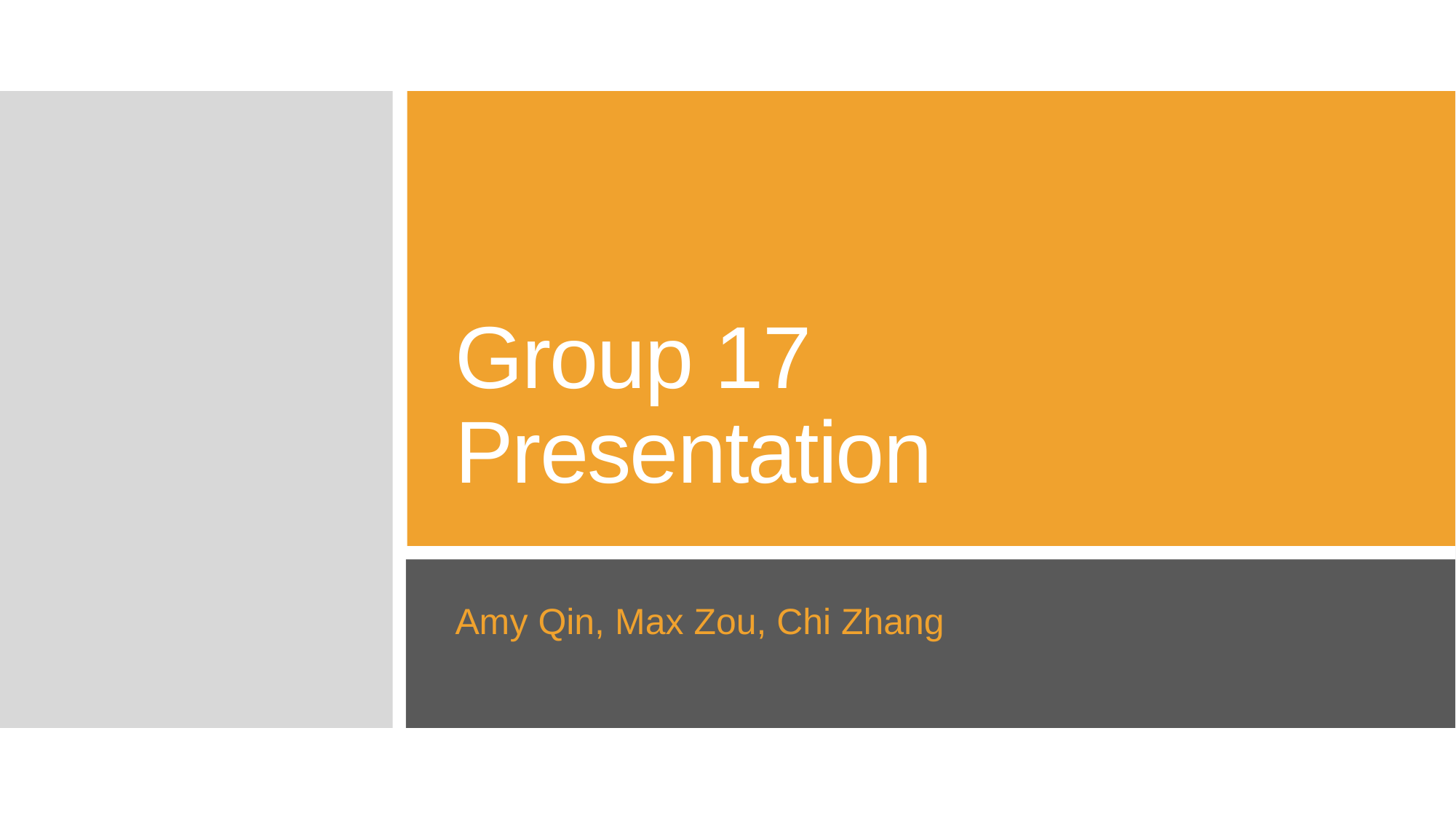

# Group 17 Presentation

Amy Qin, Max Zou, Chi Zhang